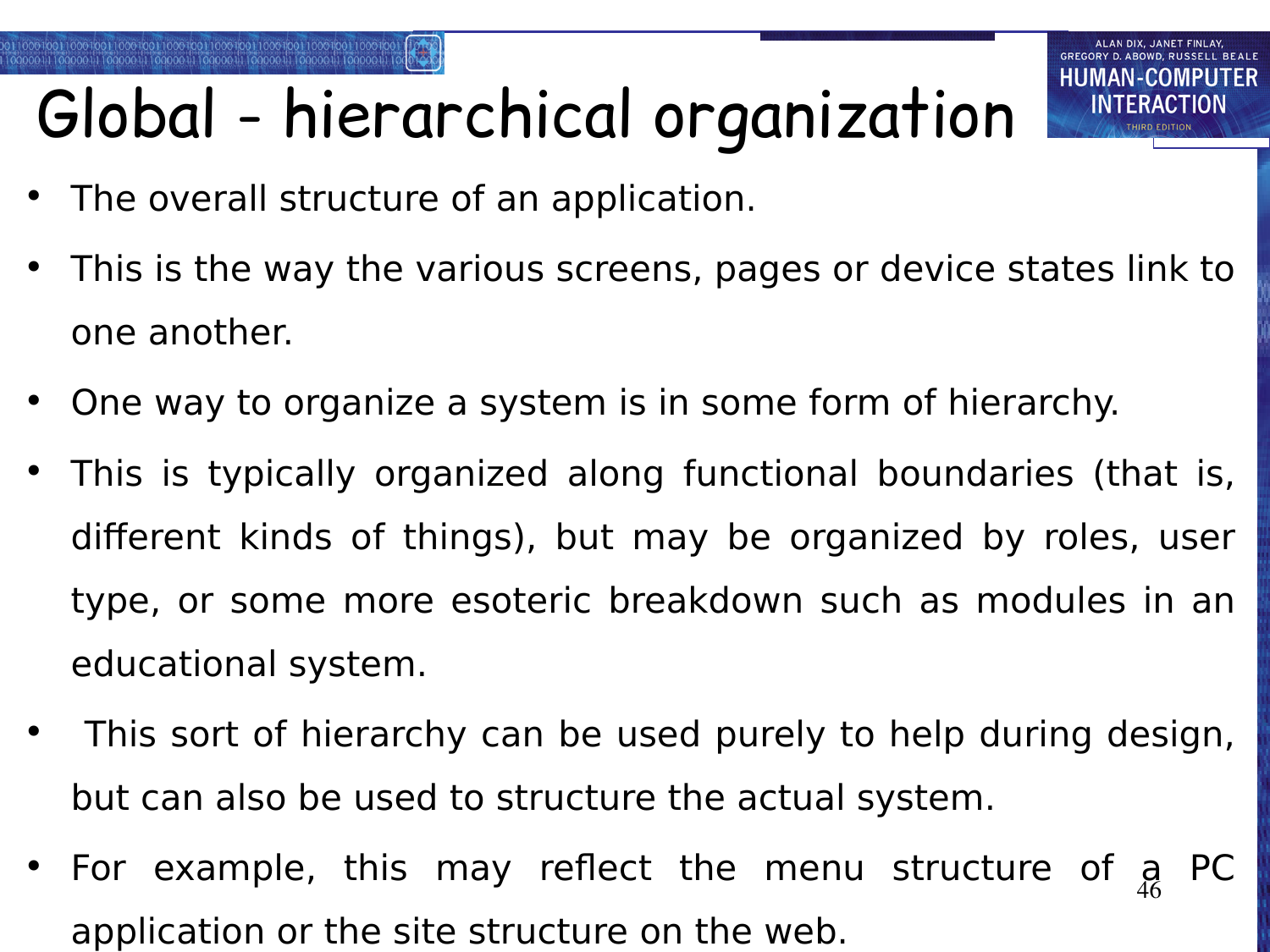

# Global - hierarchical organization
The overall structure of an application.
This is the way the various screens, pages or device states link to one another.
One way to organize a system is in some form of hierarchy.
This is typically organized along functional boundaries (that is, different kinds of things), but may be organized by roles, user type, or some more esoteric breakdown such as modules in an educational system.
 This sort of hierarchy can be used purely to help during design, but can also be used to structure the actual system.
For example, this may reflect the menu structure of a PC application or the site structure on the web.
46